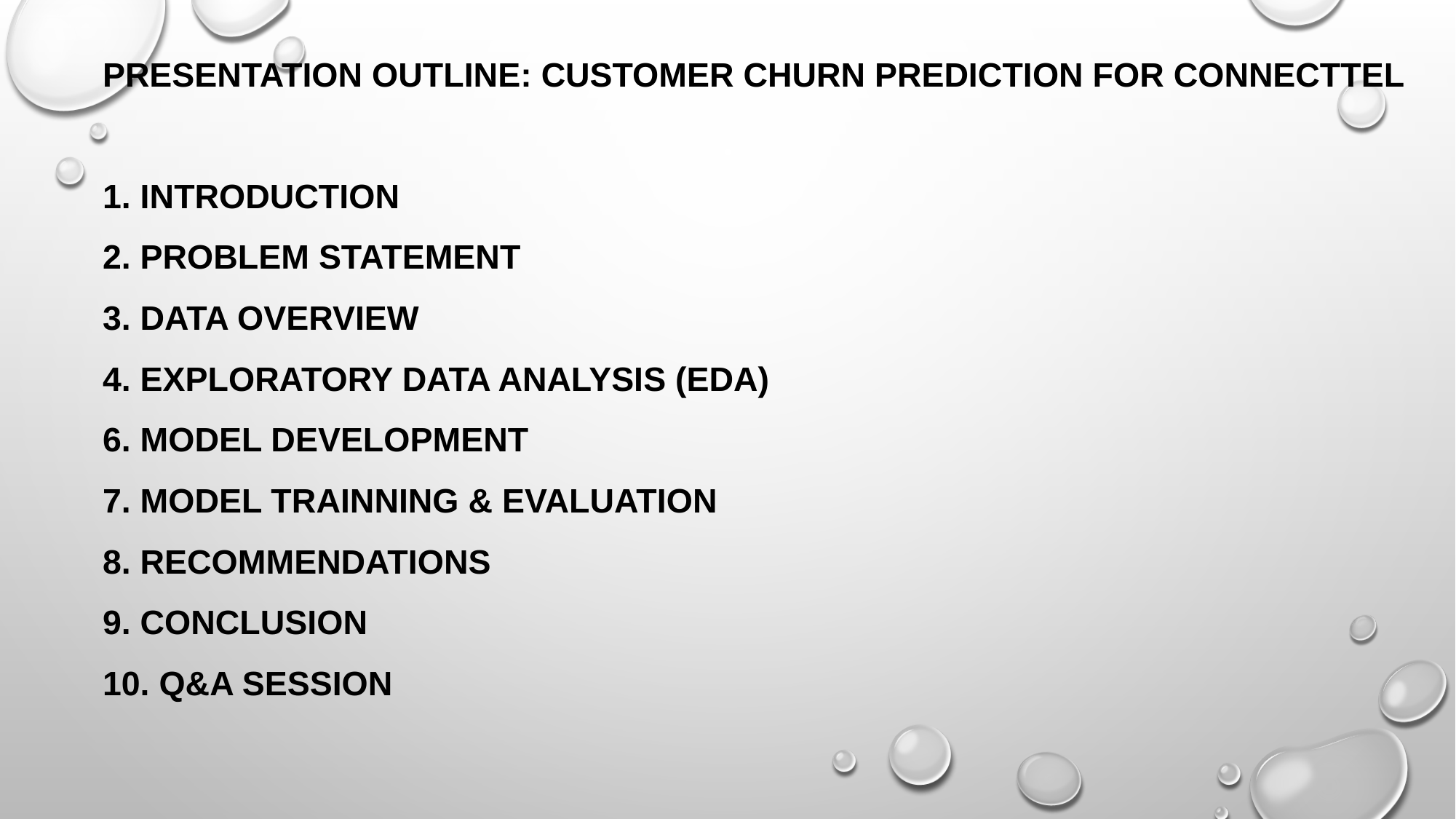

Presentation Outline: Customer Churn Prediction for ConnectTel
1. Introduction
2. Problem Statement
3. Data Overview
4. Exploratory Data Analysis (EDA)
6. Model Development
7. Model TRAINNING & Evaluation
8. Recommendations
9. Conclusion
10. Q&A Session